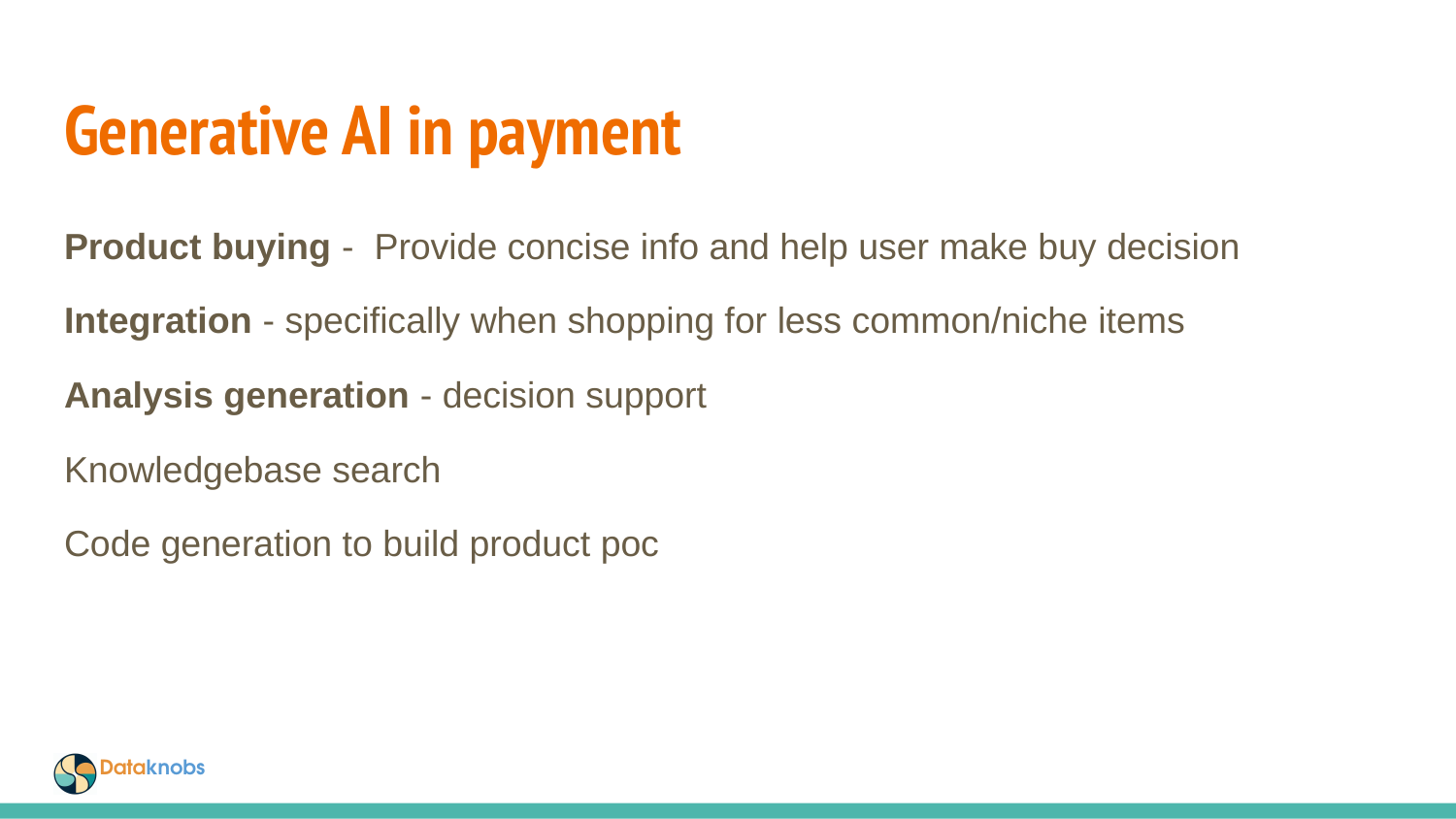

# Generative AI in payment
Product buying -  Provide concise info and help user make buy decision
Integration - specifically when shopping for less common/niche items
Analysis generation - decision support
Knowledgebase search
Code generation to build product poc